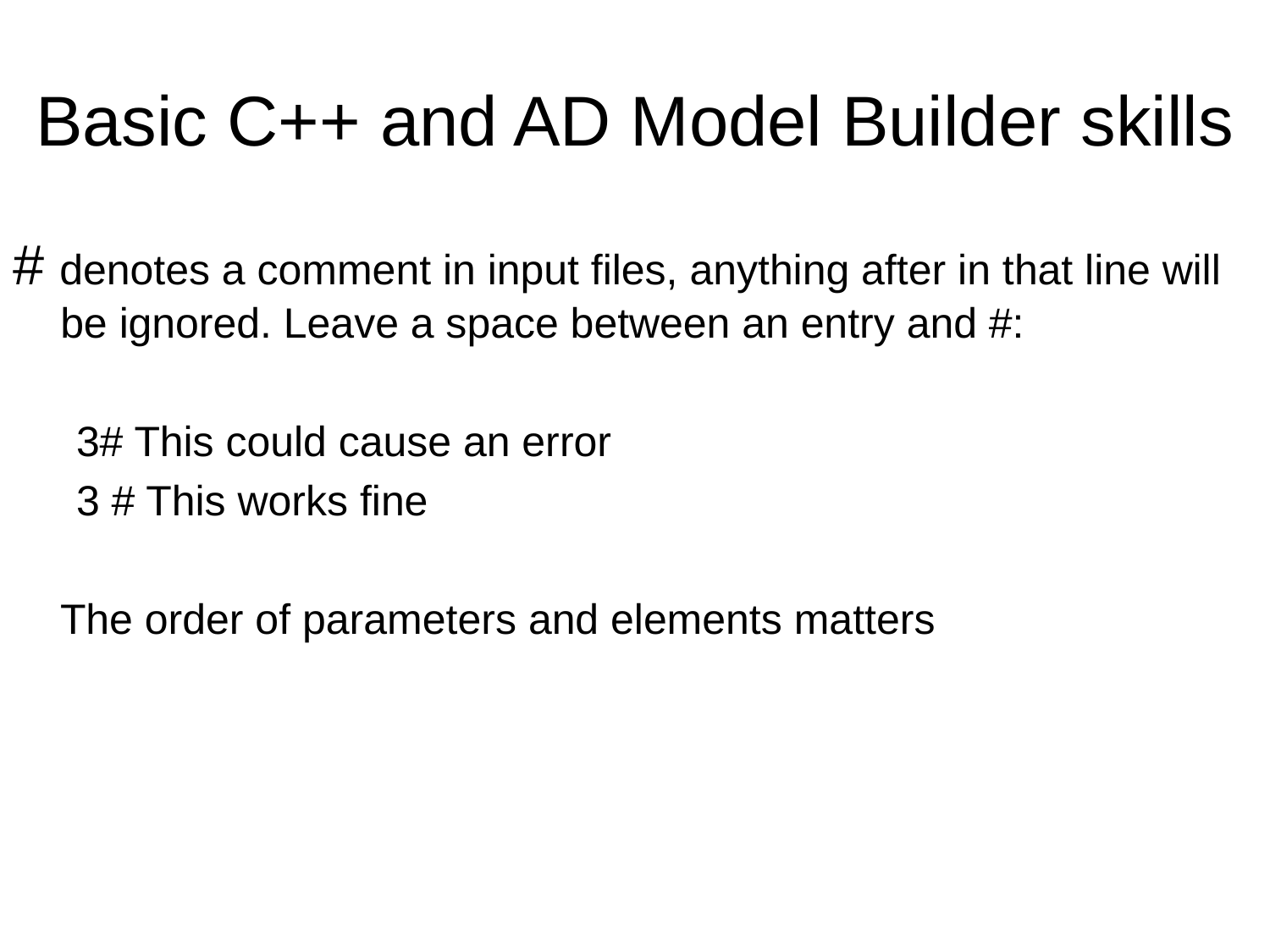

# Basic C++ and AD Model Builder skills
# denotes a comment in input files, anything after in that line will be ignored. Leave a space between an entry and #:

3# This could cause an error
3 # This works fine

    The order of parameters and elements matters